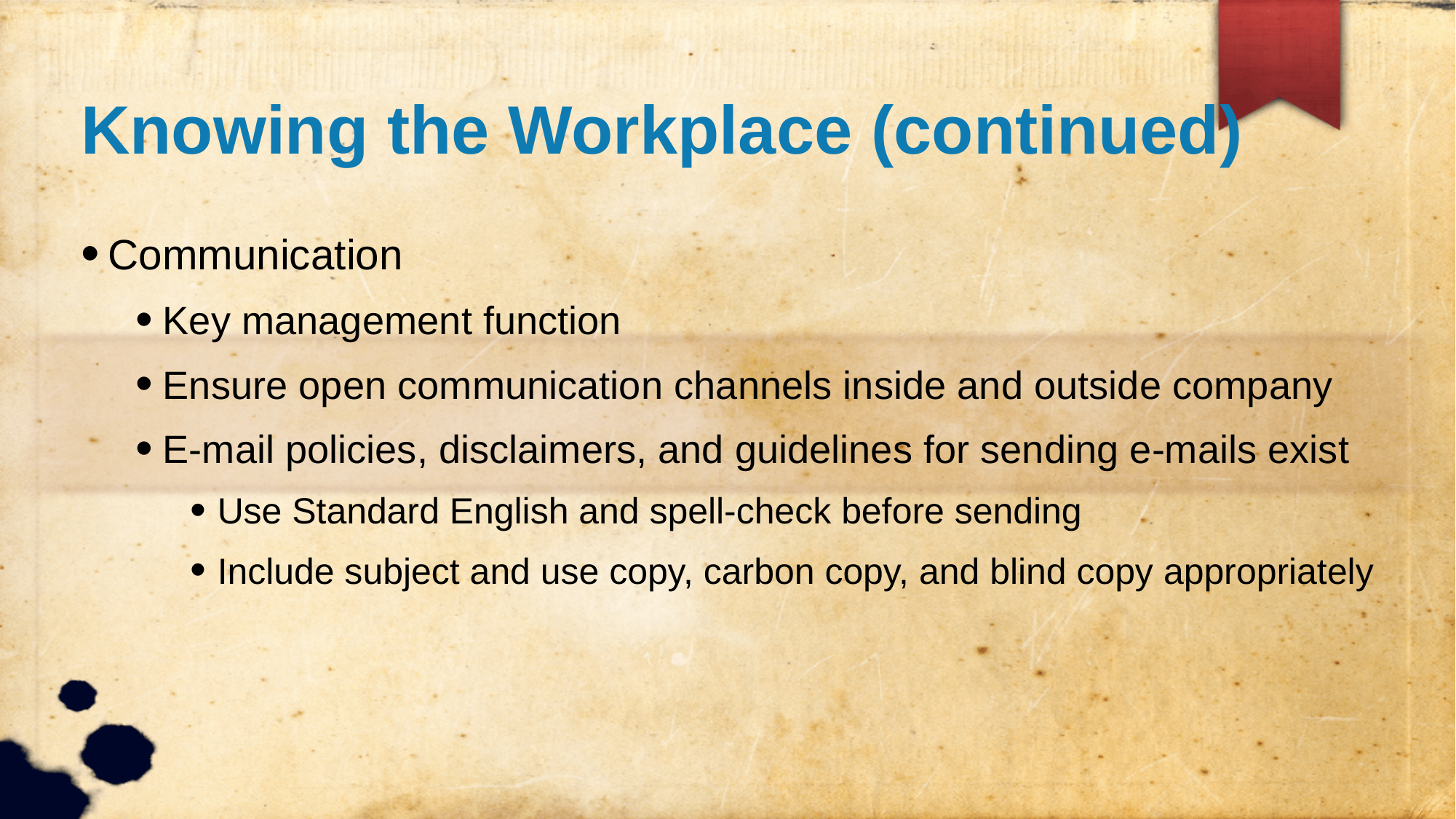

Knowing the Workplace (continued)
Communication
Key management function
Ensure open communication channels inside and outside company
E-mail policies, disclaimers, and guidelines for sending e-mails exist
Use Standard English and spell-check before sending
Include subject and use copy, carbon copy, and blind copy appropriately